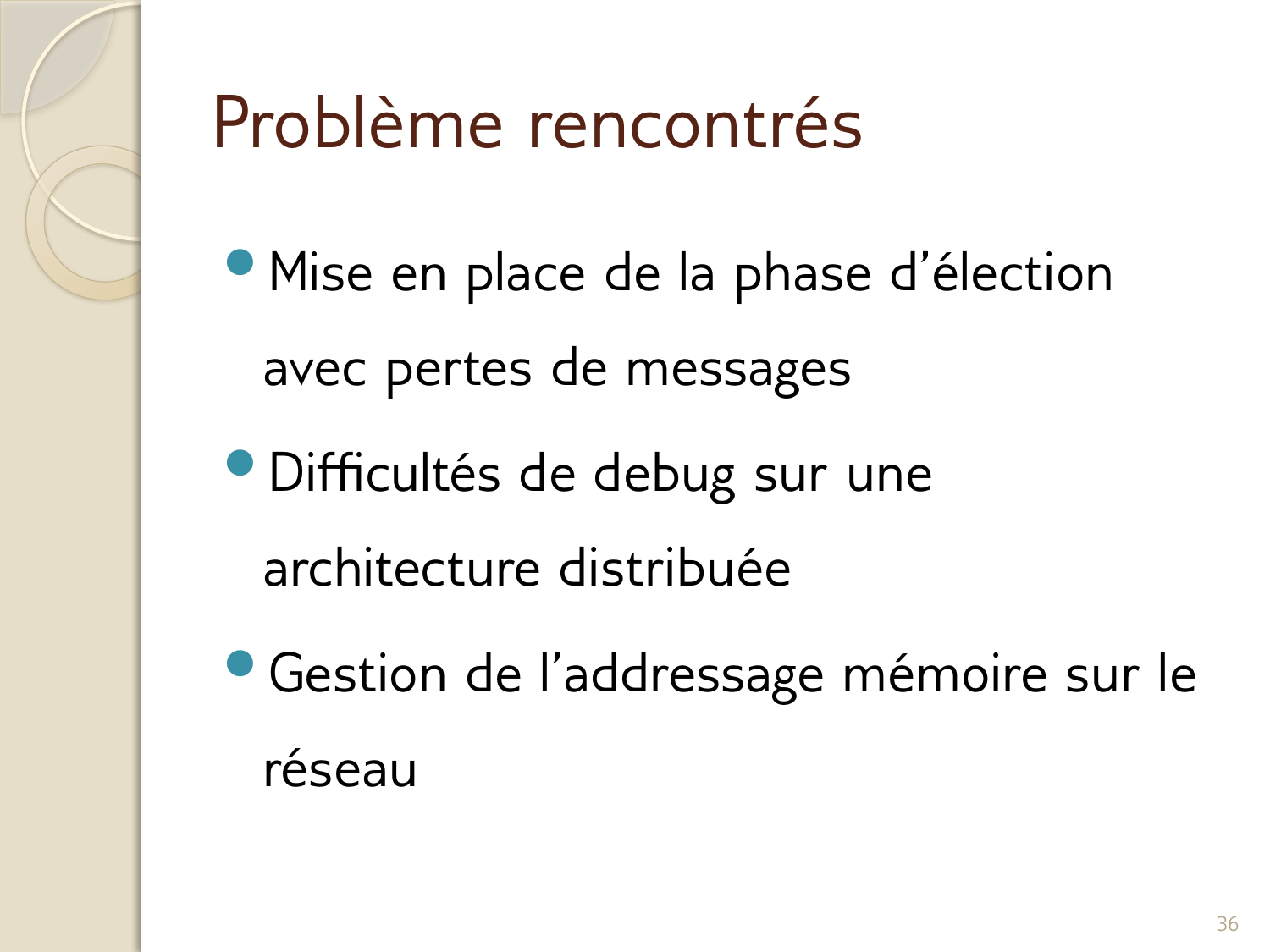

# Problème rencontrés
Mise en place de la phase d’élection avec pertes de messages
Difficultés de debug sur une architecture distribuée
Gestion de l’addressage mémoire sur le réseau
36